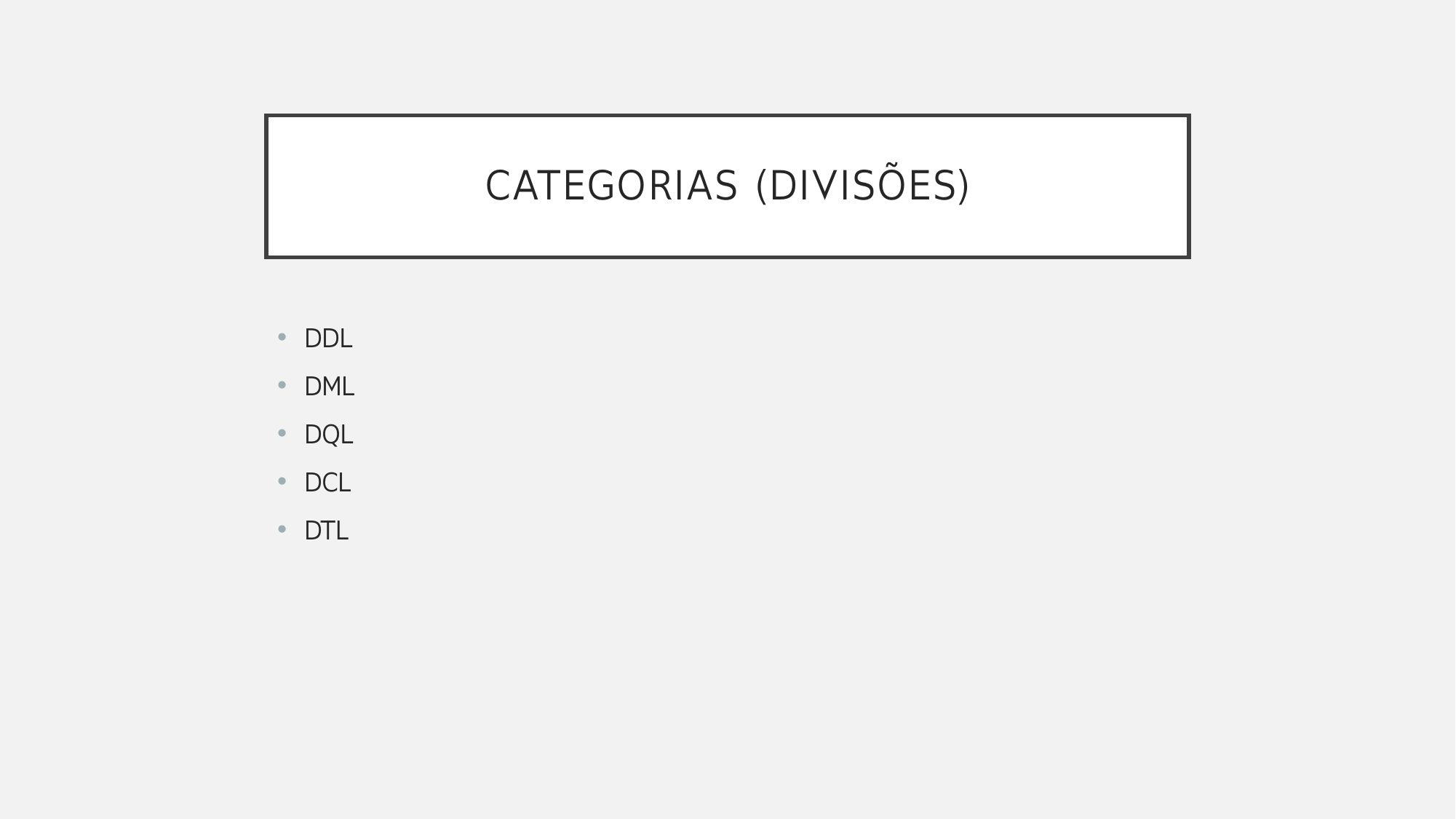

# Categorias (divisões)
DDL
DML
DQL
DCL
DTL